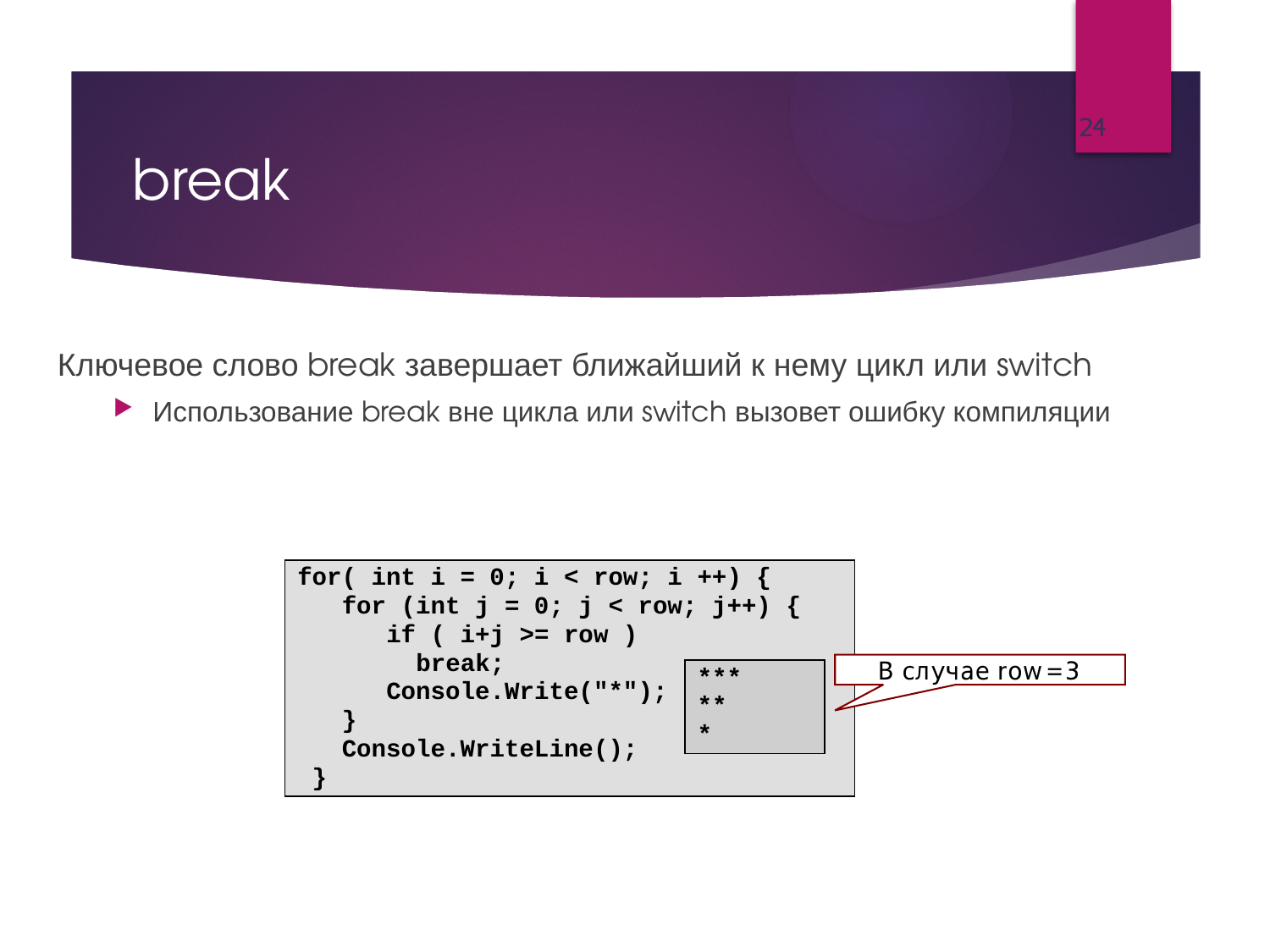

24
# break
Ключевое слово break завершает ближайший к нему цикл или switch
Использование break вне цикла или switch вызовет ошибку компиляции

for( int i = 0; i < row; i ++) {
   for (int j = 0; j < row; j++) {
      if ( i+j >= row )
        break;
      Console.Write("*");
   }
   Console.WriteLine();
 }
В случае row=3
***
**
*